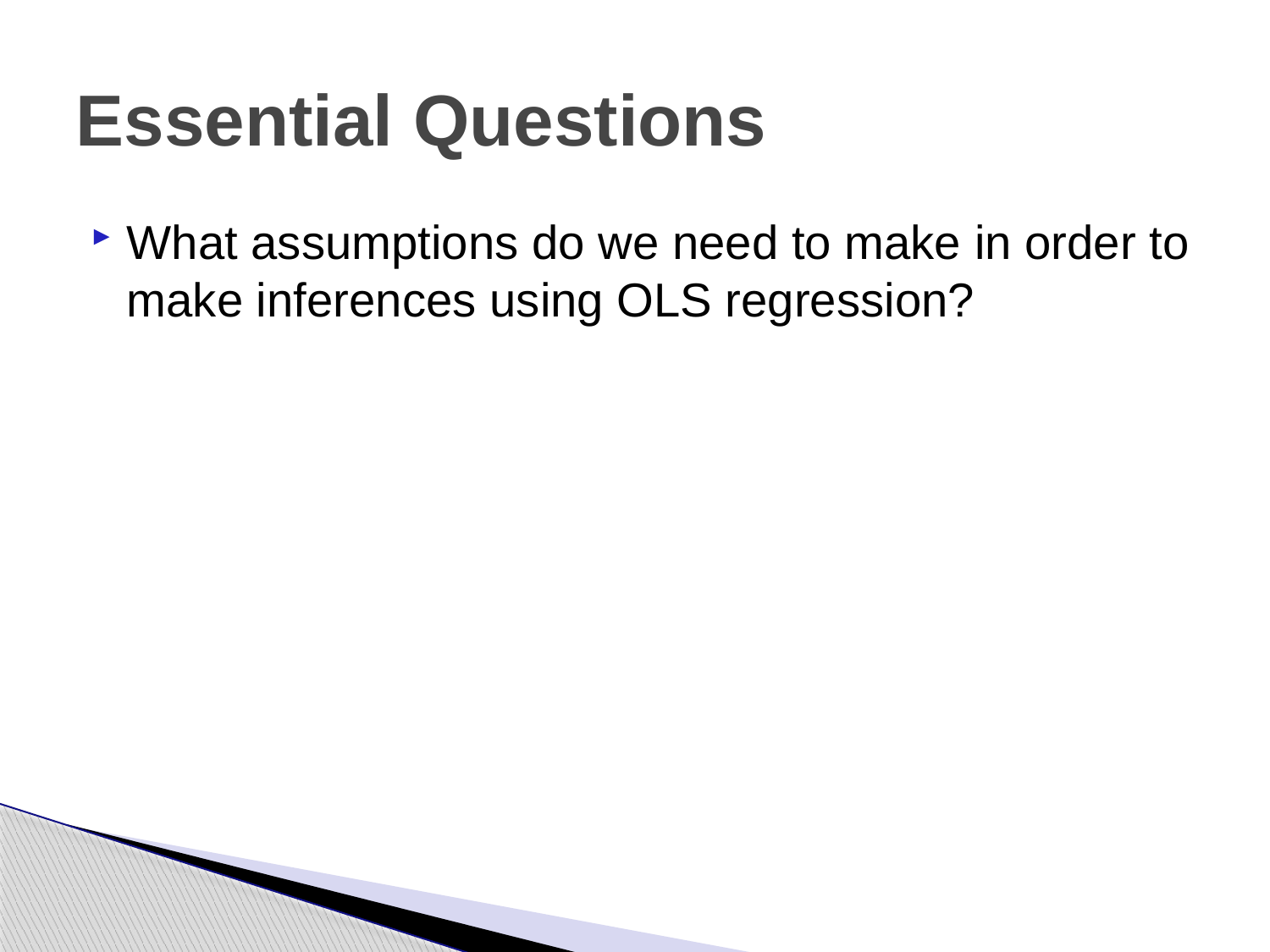

# Essential Questions
What assumptions do we need to make in order to make inferences using OLS regression?